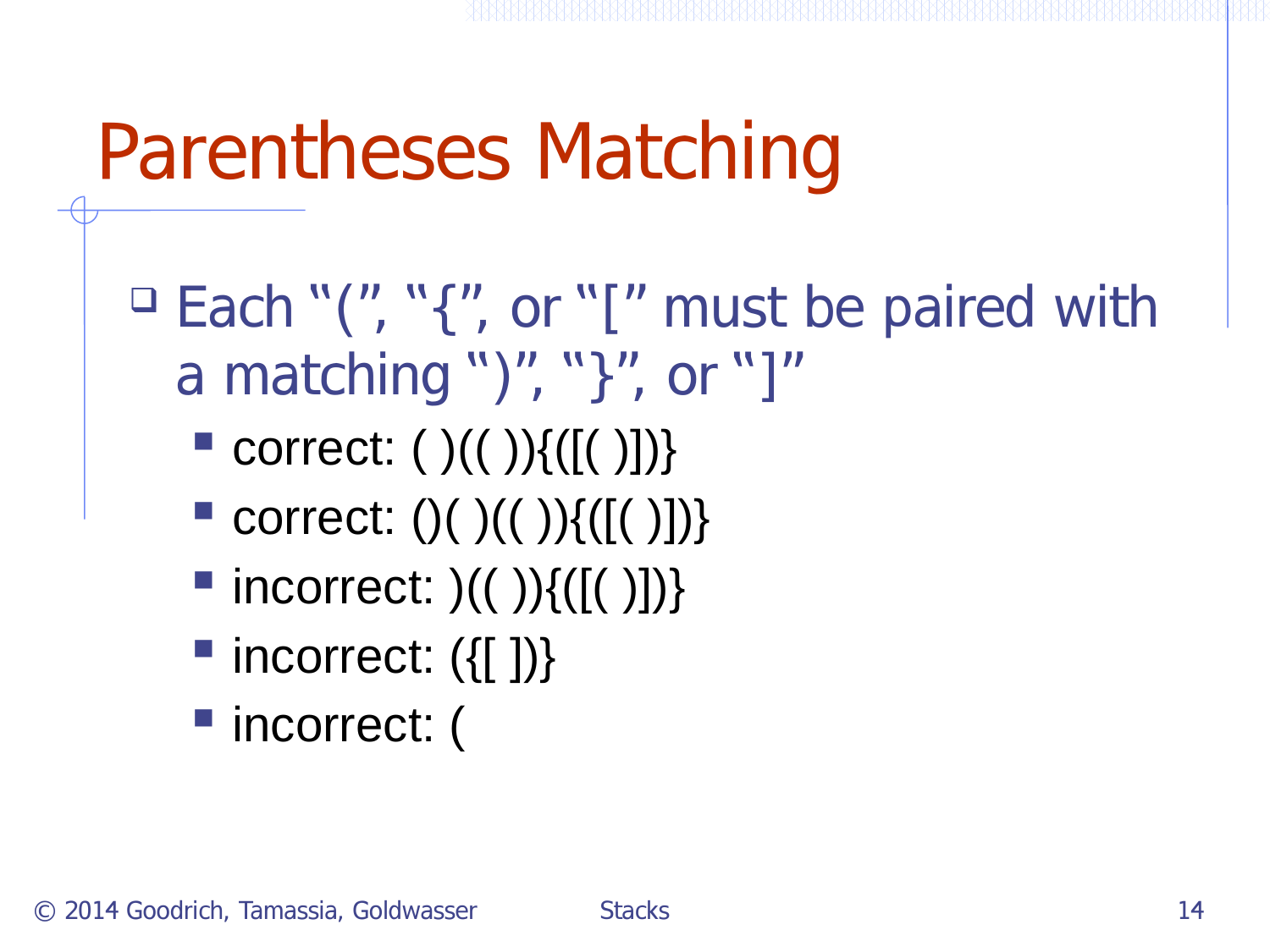

# Parentheses Matching
Each “(”, “{”, or “[” must be paired with a matching “)”, “}”, or “]”
correct: ( )(( )){([( )])}
correct: ()( )(( )){([( )])}
incorrect: )(( )){([( )])}
incorrect: ({[ ])}
incorrect: (

© 2014 Goodrich, Tamassia, Goldwasser
Stacks
14